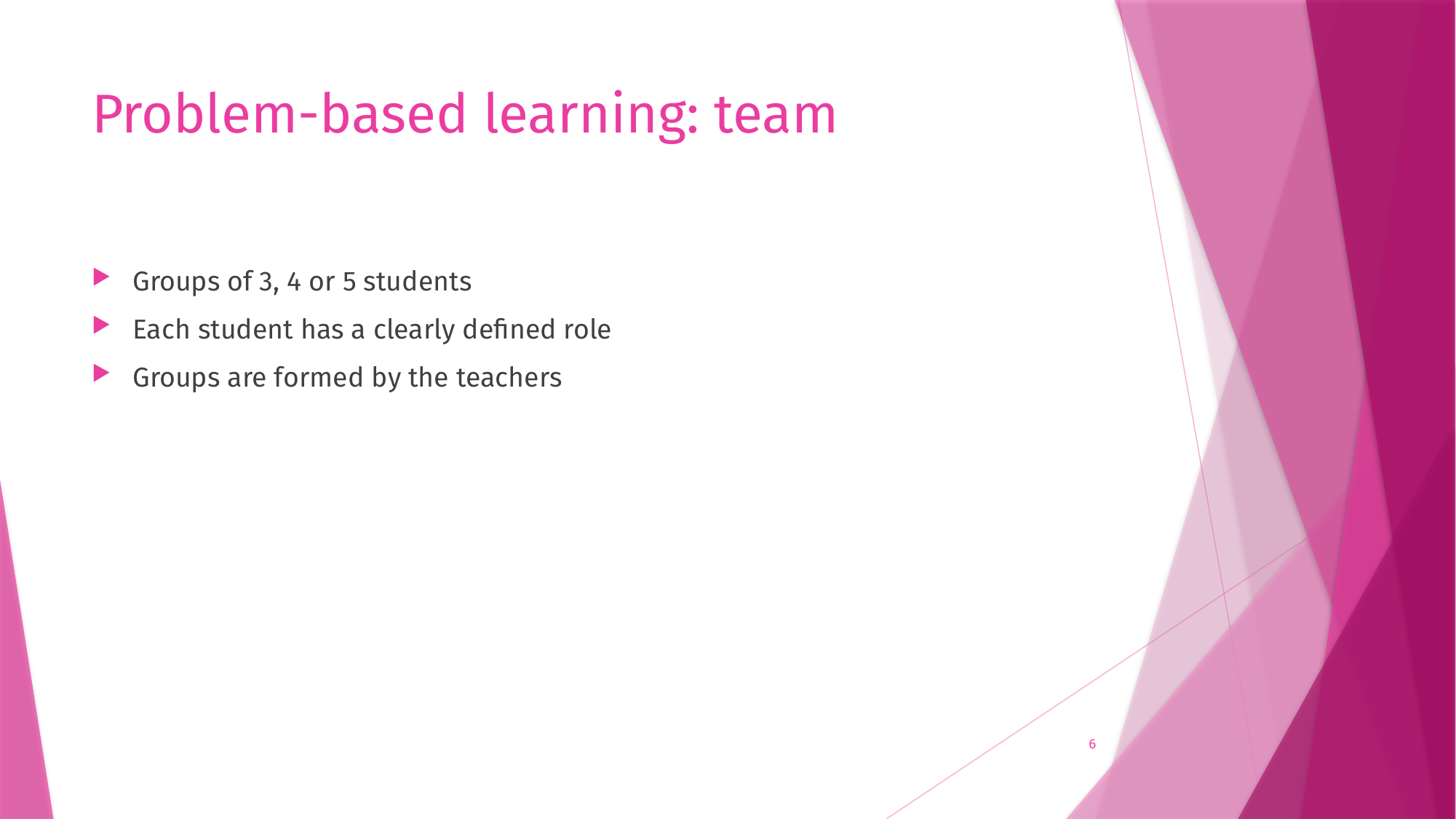

# Problem-based learning: team
Groups of 3, 4 or 5 students
Each student has a clearly defined role
Groups are formed by the teachers
6